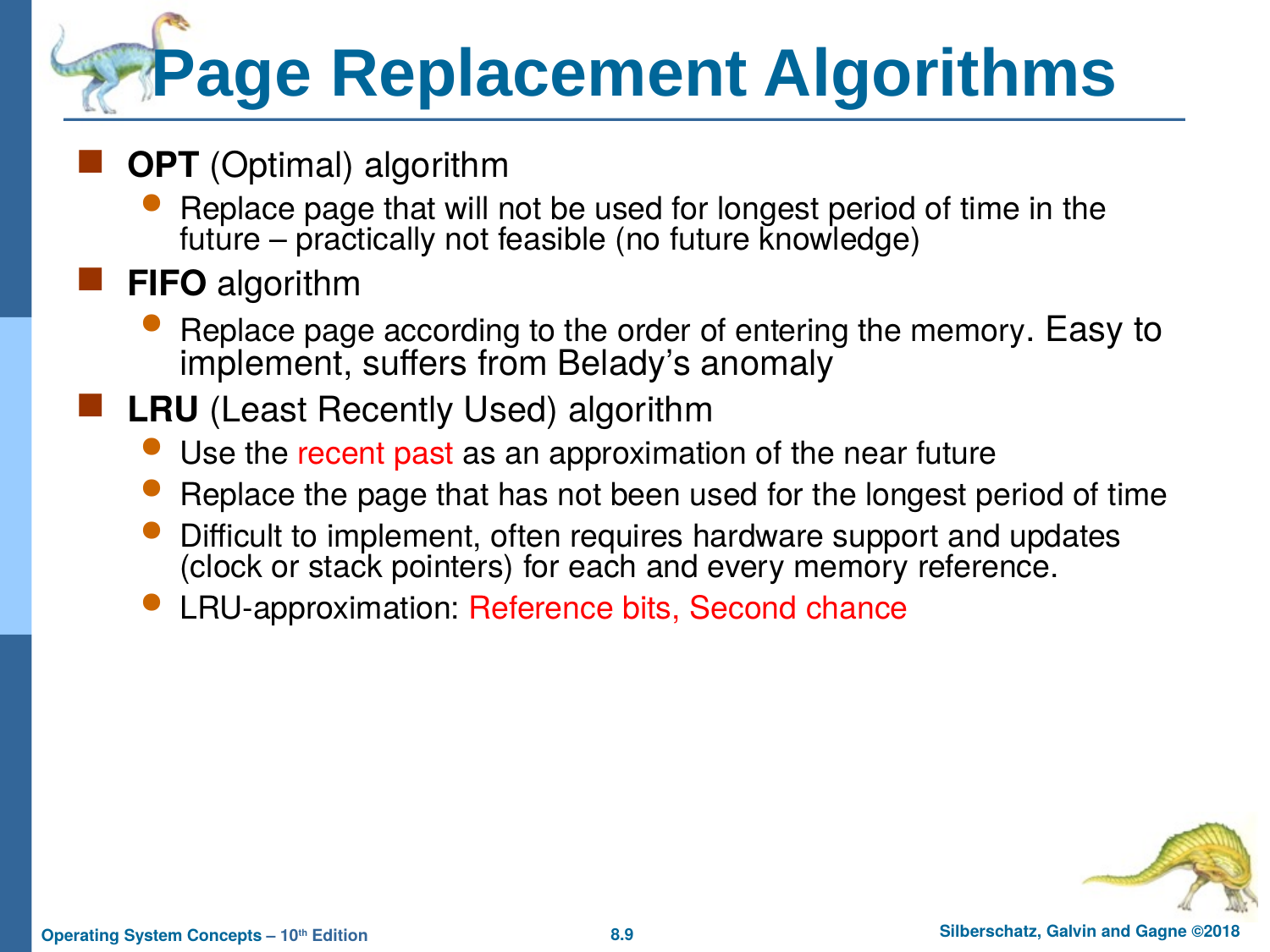

# Page Replacement Algorithms
OPT (Optimal) algorithm
Replace page that will not be used for longest period of time in the future – practically not feasible (no future knowledge)
FIFO algorithm
Replace page according to the order of entering the memory. Easy to implement, suffers from Belady’s anomaly
LRU (Least Recently Used) algorithm
Use the recent past as an approximation of the near future
Replace the page that has not been used for the longest period of time
Difficult to implement, often requires hardware support and updates (clock or stack pointers) for each and every memory reference.
LRU-approximation: Reference bits, Second chance